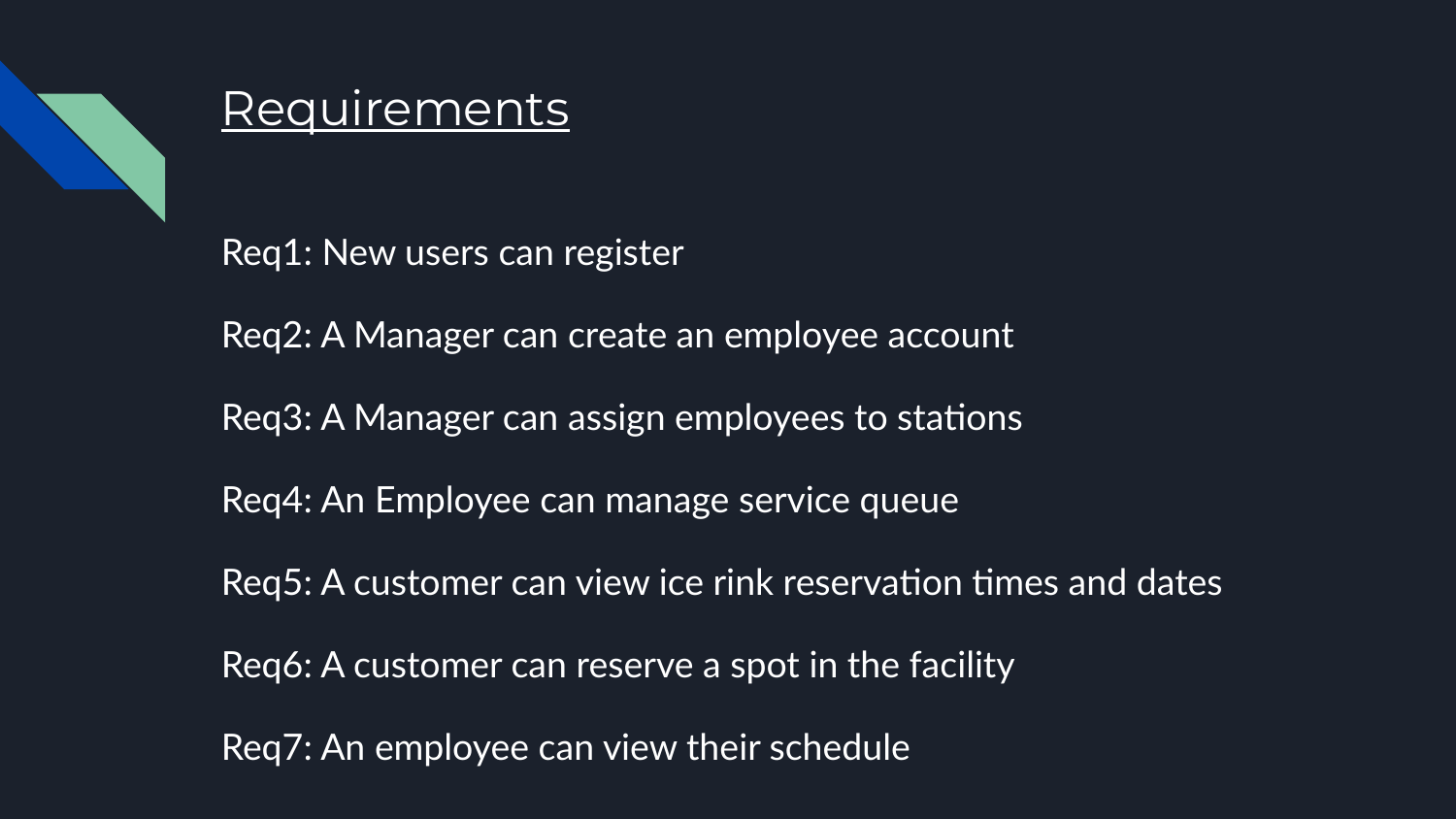

# Requirements
Req1: New users can register
Req2: A Manager can create an employee account
Req3: A Manager can assign employees to stations
Req4: An Employee can manage service queue
Req5: A customer can view ice rink reservation times and dates
Req6: A customer can reserve a spot in the facility
Req7: An employee can view their schedule